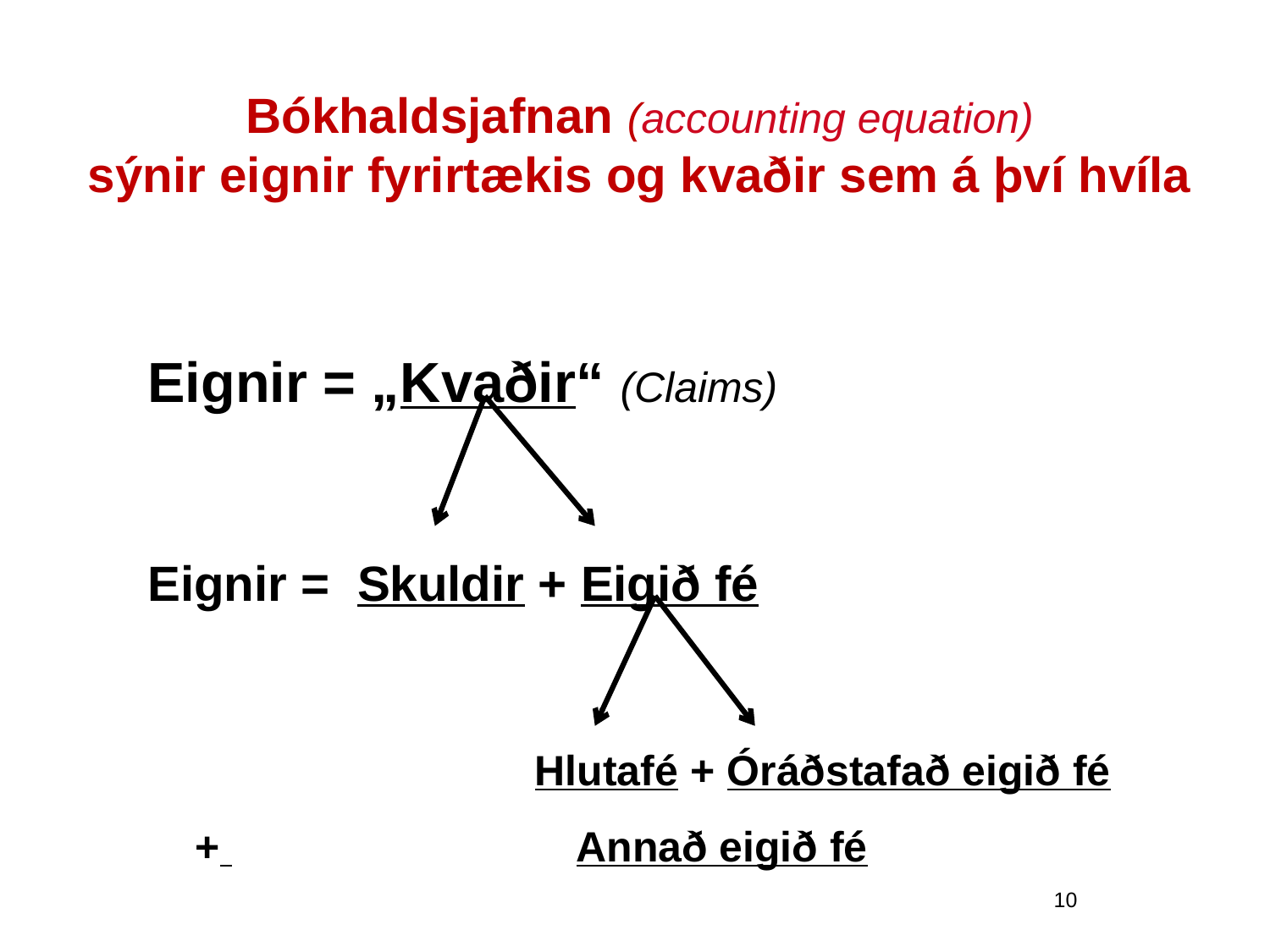

# Bókhaldsjafnan (accounting equation) sýnir eignir fyrirtækis og kvaðir sem á því hvíla
Eignir = „Kvaðir“ (Claims)

Eignir =  Skuldir + Eigið fé

			         Hlutafé + Óráðstafað eigið fé  + 			Annað eigið fé

10